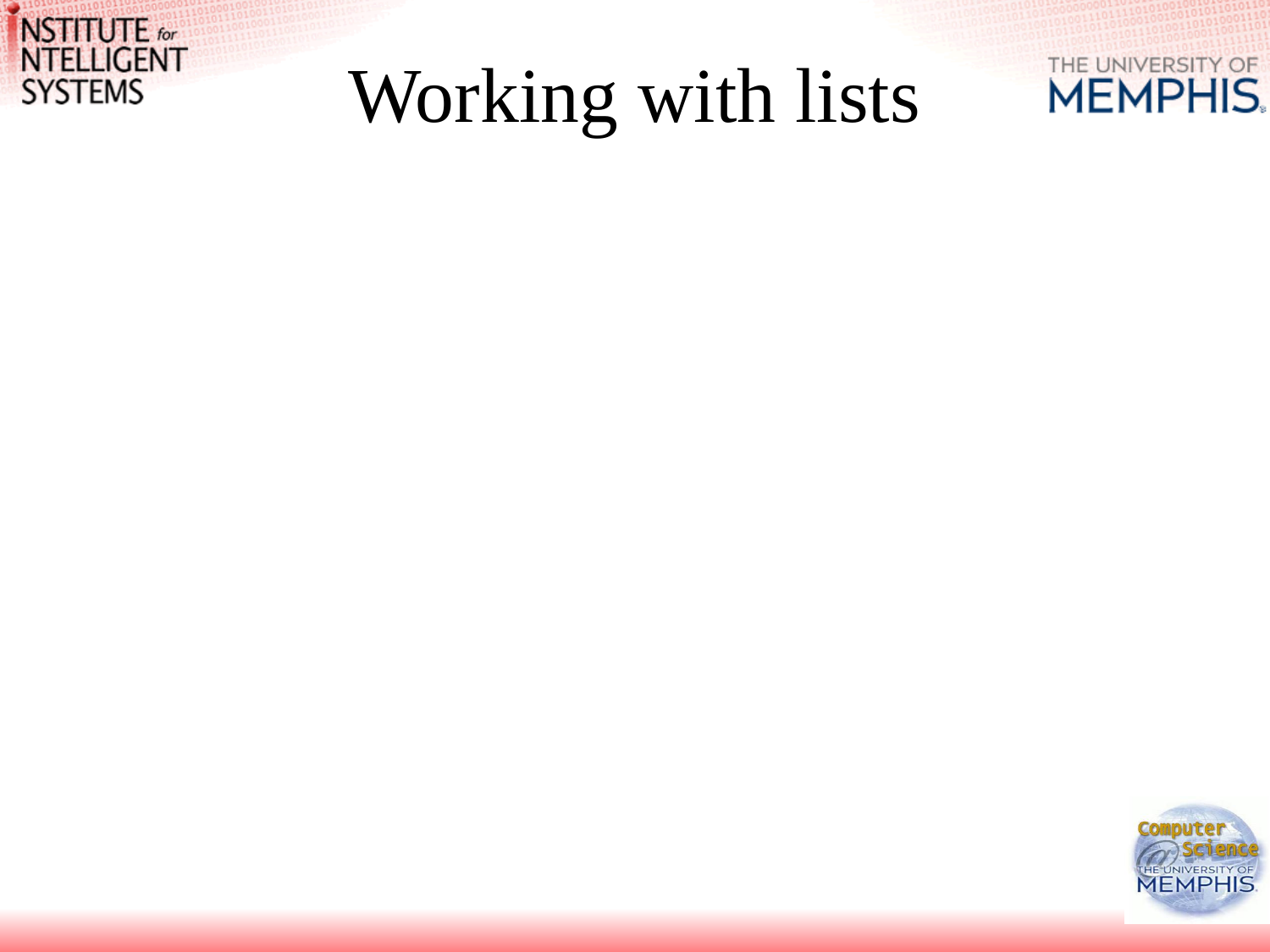

# Working with lists
Iteration over lists
for( $i=0 ; $i<=$#array; $i++){
    $item = $array[$i];
    $item =~ tr/a-z/A-Z/;
    print "$item ";
}

foreach $item (@array){
     $item =~ tr/a-z/A-Z/;
     print "$item "; # prints a capitalized version of each item
}